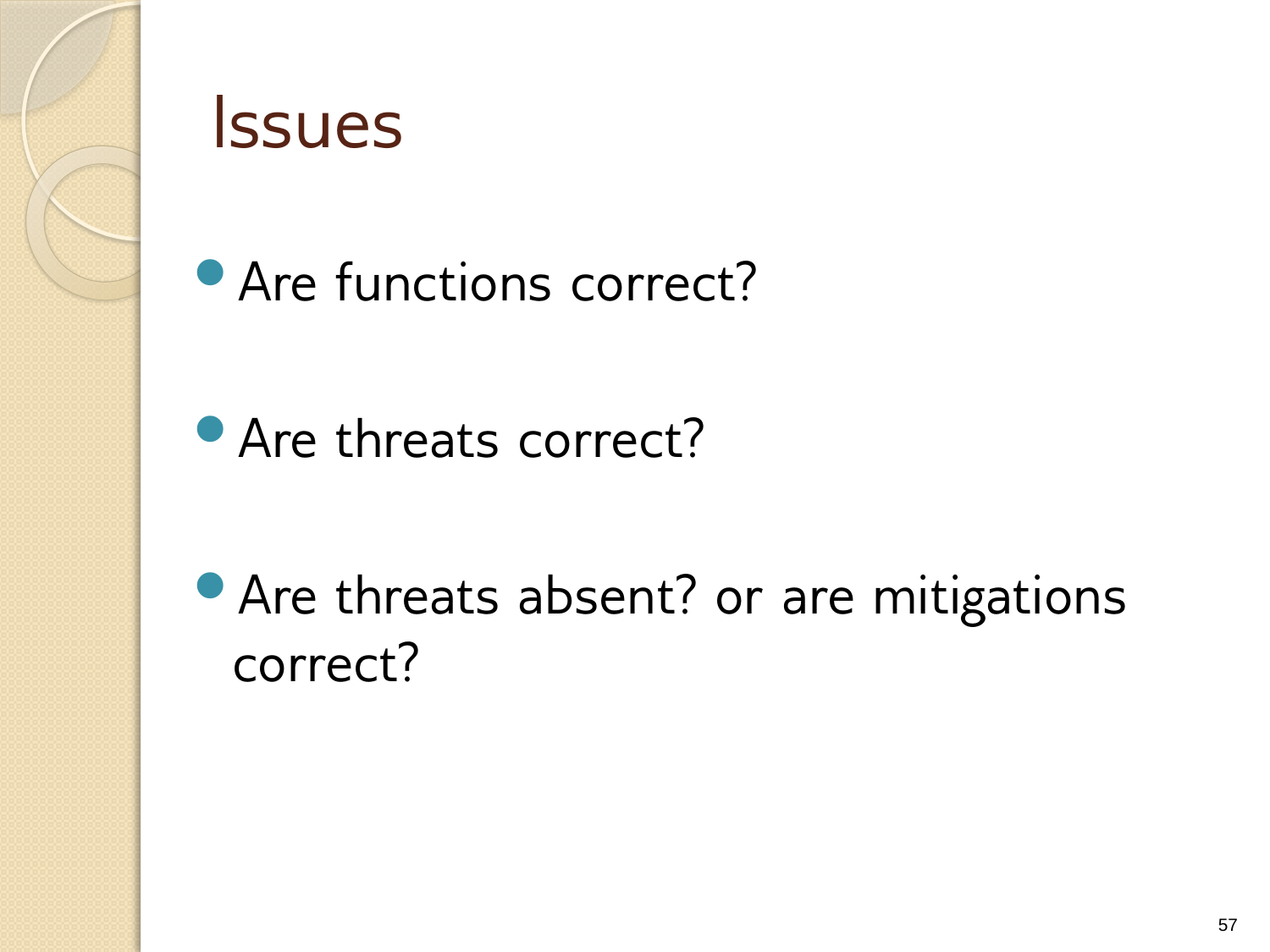

# Issues
Are functions correct?

Are threats correct?

Are threats absent? or are mitigations correct?
57